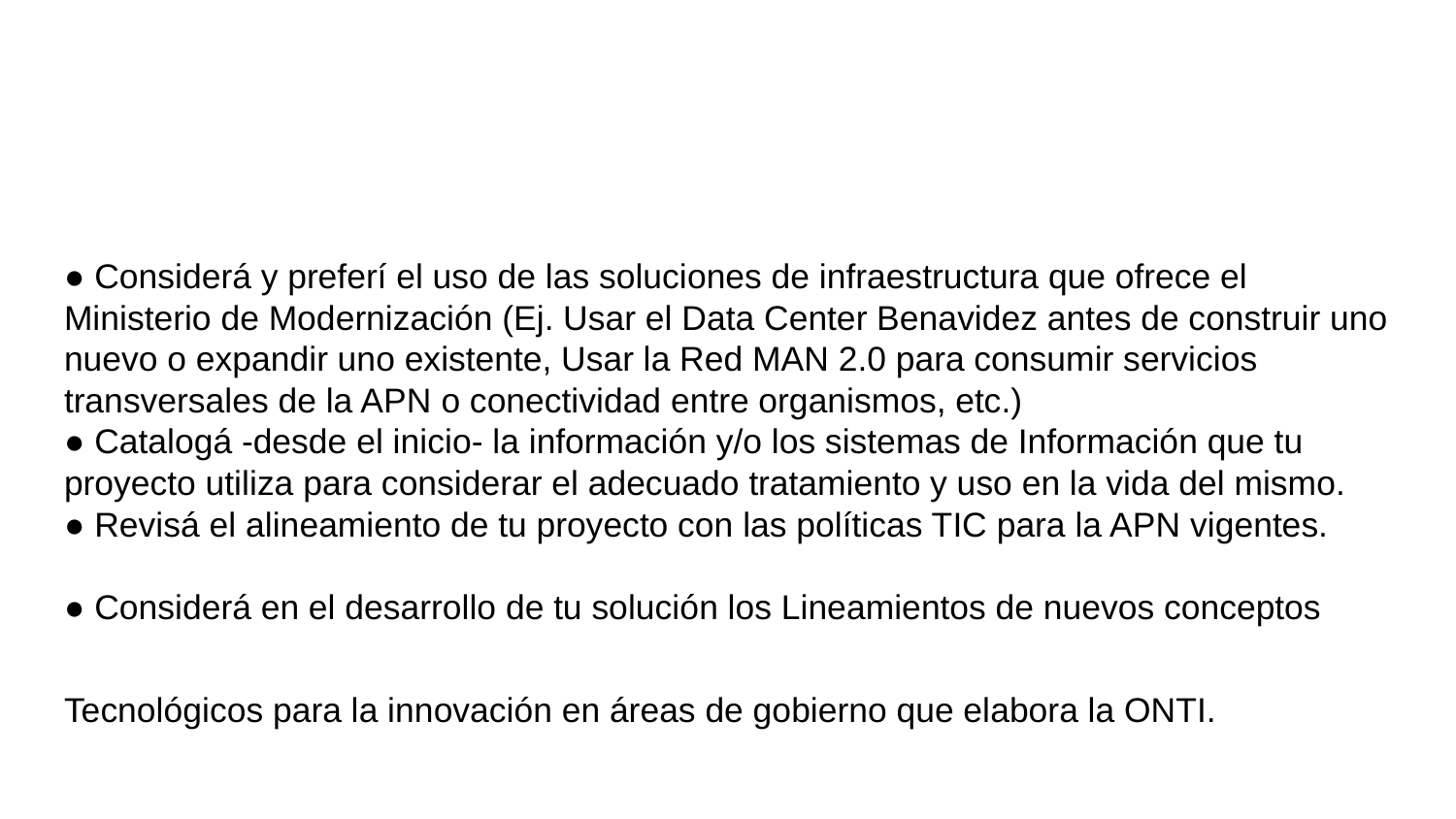

# ● Considerá y preferí el uso de las soluciones de infraestructura que ofrece el Ministerio de Modernización (Ej. Usar el Data Center Benavidez antes de construir uno nuevo o expandir uno existente, Usar la Red MAN 2.0 para consumir servicios transversales de la APN o conectividad entre organismos, etc.)
● Catalogá -desde el inicio- la información y/o los sistemas de Información que tu proyecto utiliza para considerar el adecuado tratamiento y uso en la vida del mismo.
● Revisá el alineamiento de tu proyecto con las políticas TIC para la APN vigentes.

● Considerá en el desarrollo de tu solución los Lineamientos de nuevos conceptos
Tecnológicos para la innovación en áreas de gobierno que elabora la ONTI.